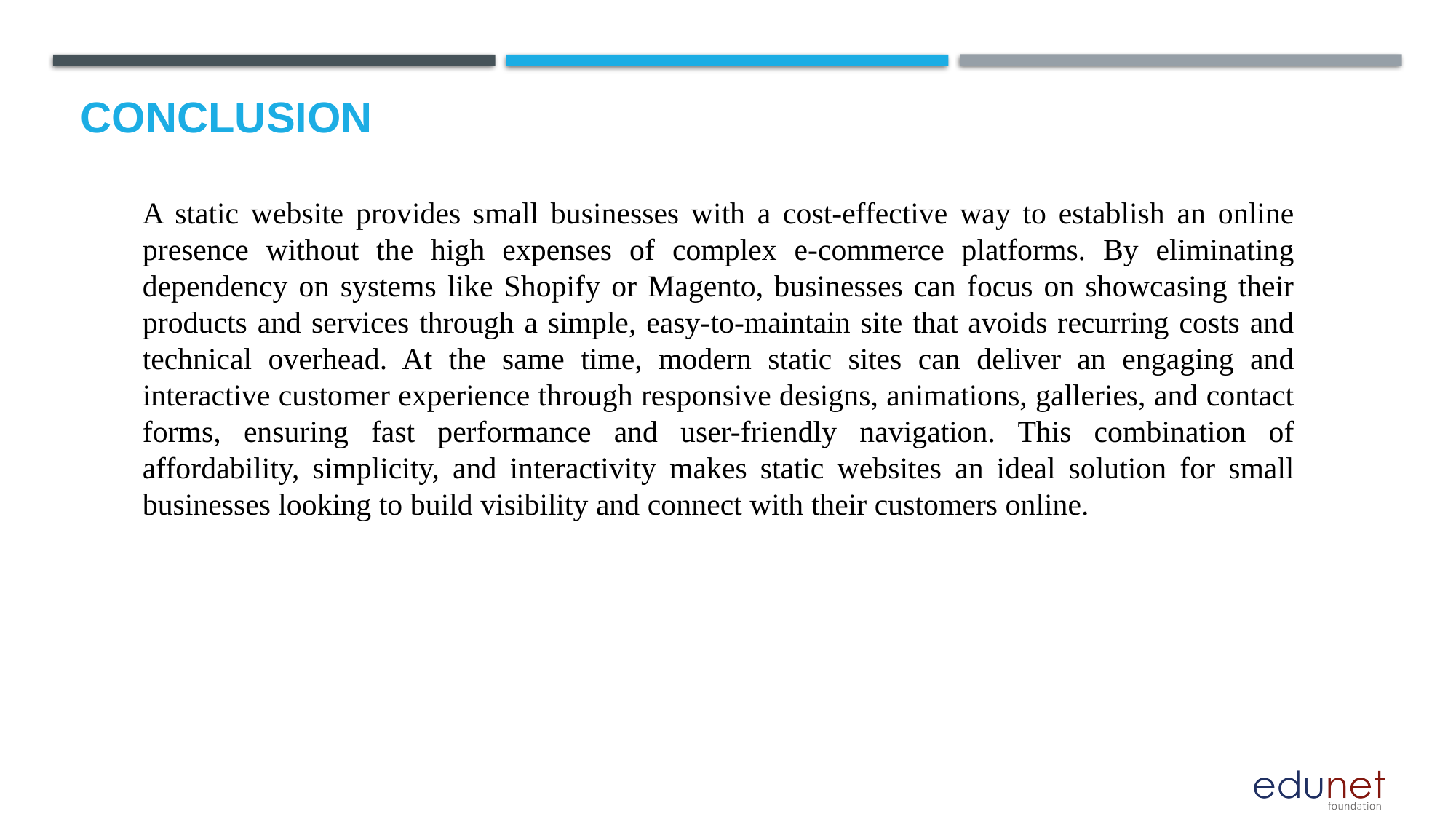

# Conclusion
A static website provides small businesses with a cost-effective way to establish an online presence without the high expenses of complex e-commerce platforms. By eliminating dependency on systems like Shopify or Magento, businesses can focus on showcasing their products and services through a simple, easy-to-maintain site that avoids recurring costs and technical overhead. At the same time, modern static sites can deliver an engaging and interactive customer experience through responsive designs, animations, galleries, and contact forms, ensuring fast performance and user-friendly navigation. This combination of affordability, simplicity, and interactivity makes static websites an ideal solution for small businesses looking to build visibility and connect with their customers online.